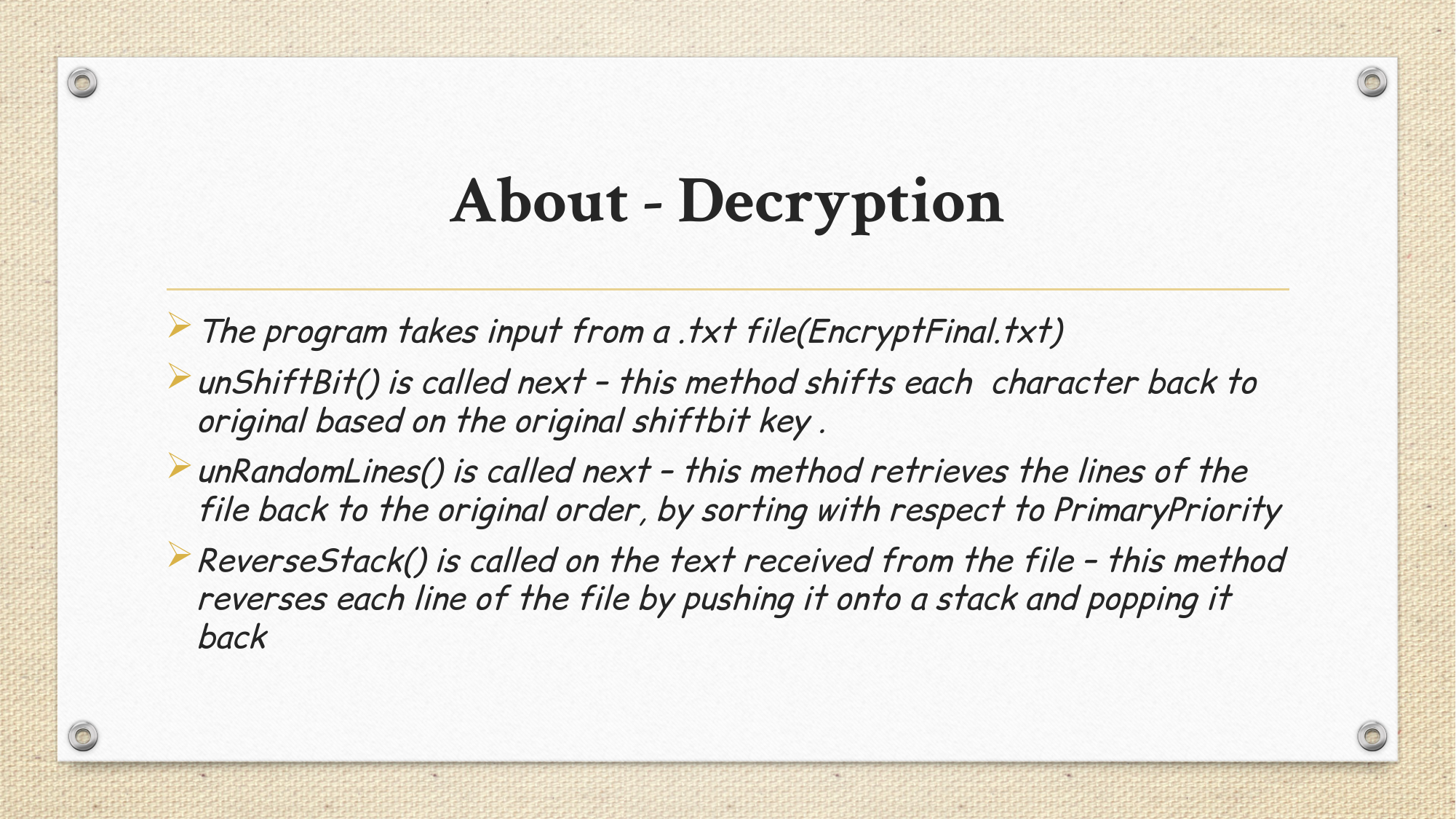

# About - Decryption
The program takes input from a .txt file(EncryptFinal.txt)
unShiftBit() is called next – this method shifts each  character back to original based on the original shiftbit key .
unRandomLines() is called next – this method retrieves the lines of the file back to the original order, by sorting with respect to PrimaryPriority
ReverseStack() is called on the text received from the file – this method reverses each line of the file by pushing it onto a stack and popping it back